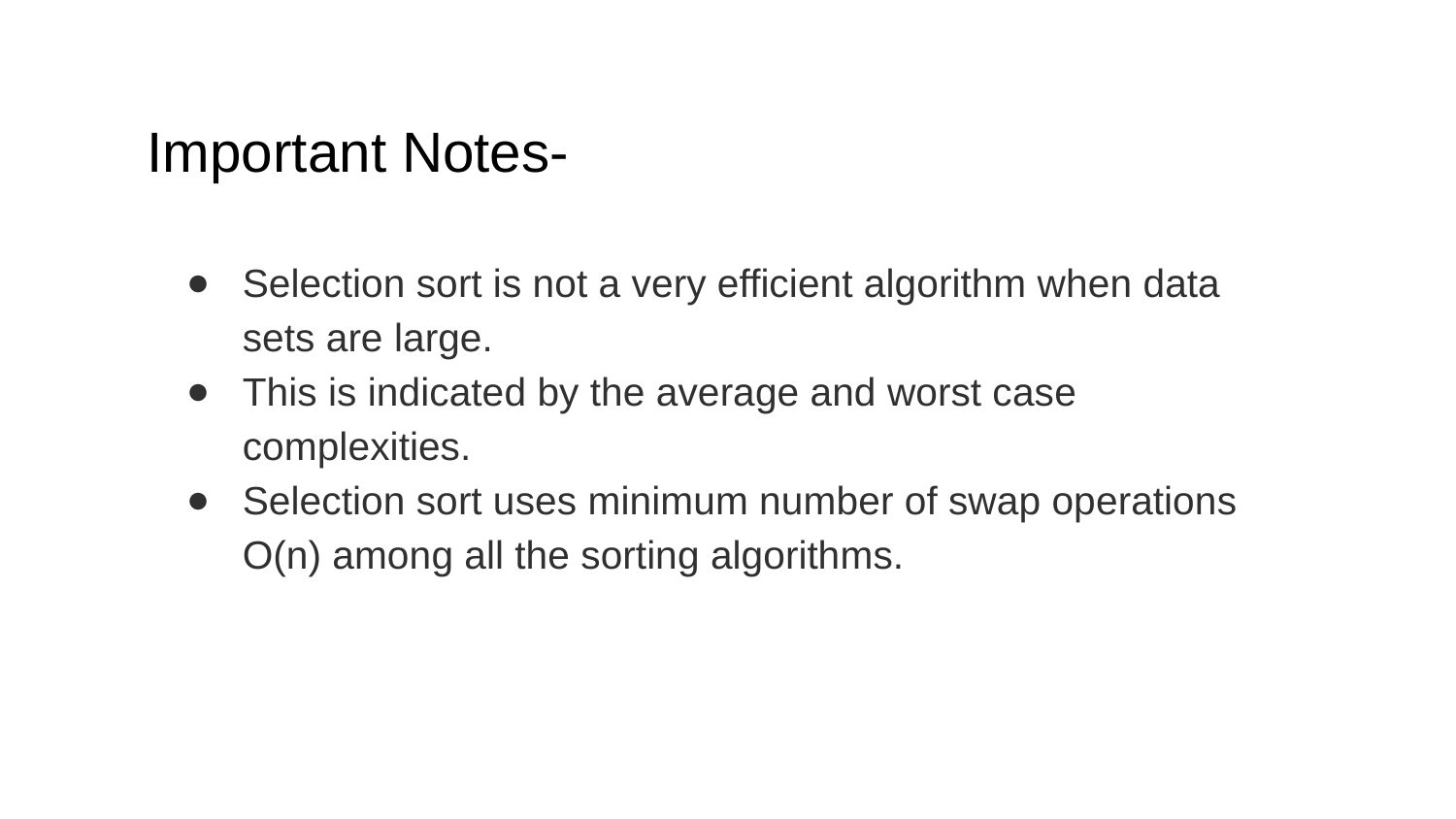

# Important Notes-
Selection sort is not a very efficient algorithm when data sets are large.
This is indicated by the average and worst case complexities.
Selection sort uses minimum number of swap operations O(n) among all the sorting algorithms.